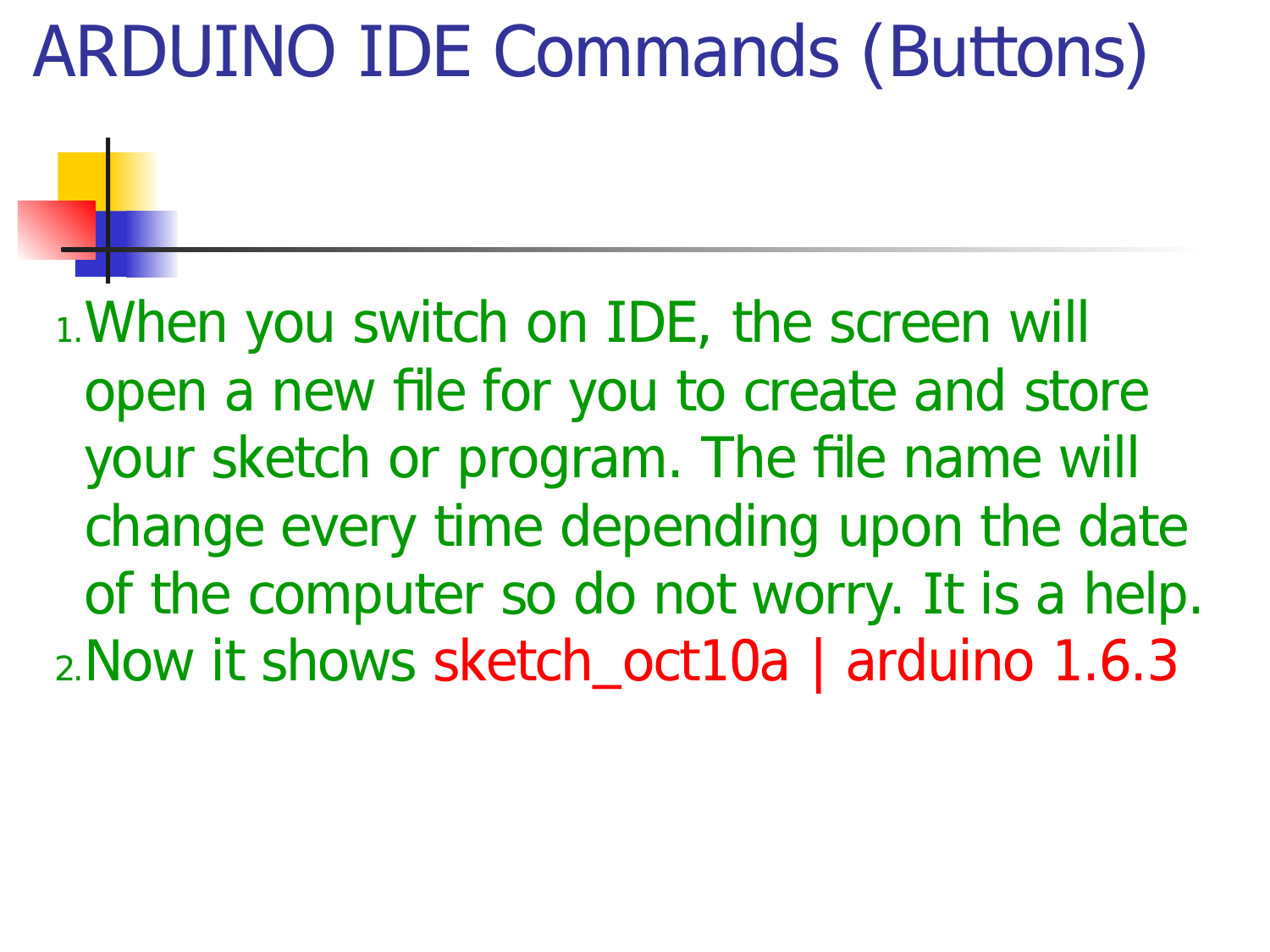

ARDUINO IDE Commands (Buttons)
When you switch on IDE, the screen will open a new file for you to create and store your sketch or program. The file name will change every time depending upon the date of the computer so do not worry. It is a help.
Now it shows sketch_oct10a | arduino 1.6.3